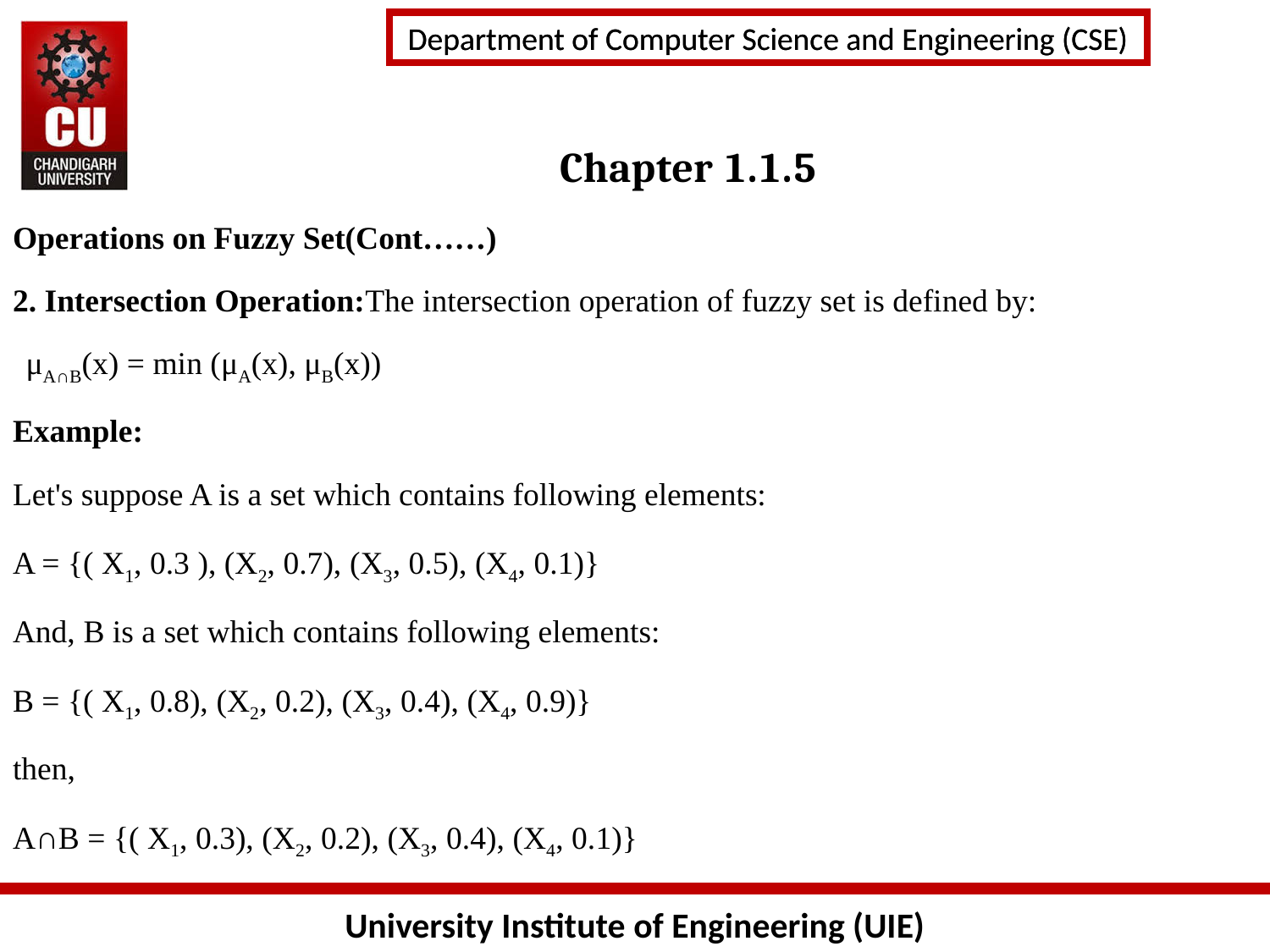

# Chapter 1.1.5

Operations on Fuzzy Set(Cont……)
2. Intersection Operation:The intersection operation of fuzzy set is defined by:
μA∩B(x) = min (μA(x), μB(x))
Example:
Let's suppose A is a set which contains following elements:
A = {( X1, 0.3 ), (X2, 0.7), (X3, 0.5), (X4, 0.1)}
And, B is a set which contains following elements:
B = {( X1, 0.8), (X2, 0.2), (X3, 0.4), (X4, 0.9)}
then,
A∩B = {( X1, 0.3), (X2, 0.2), (X3, 0.4), (X4, 0.1)}